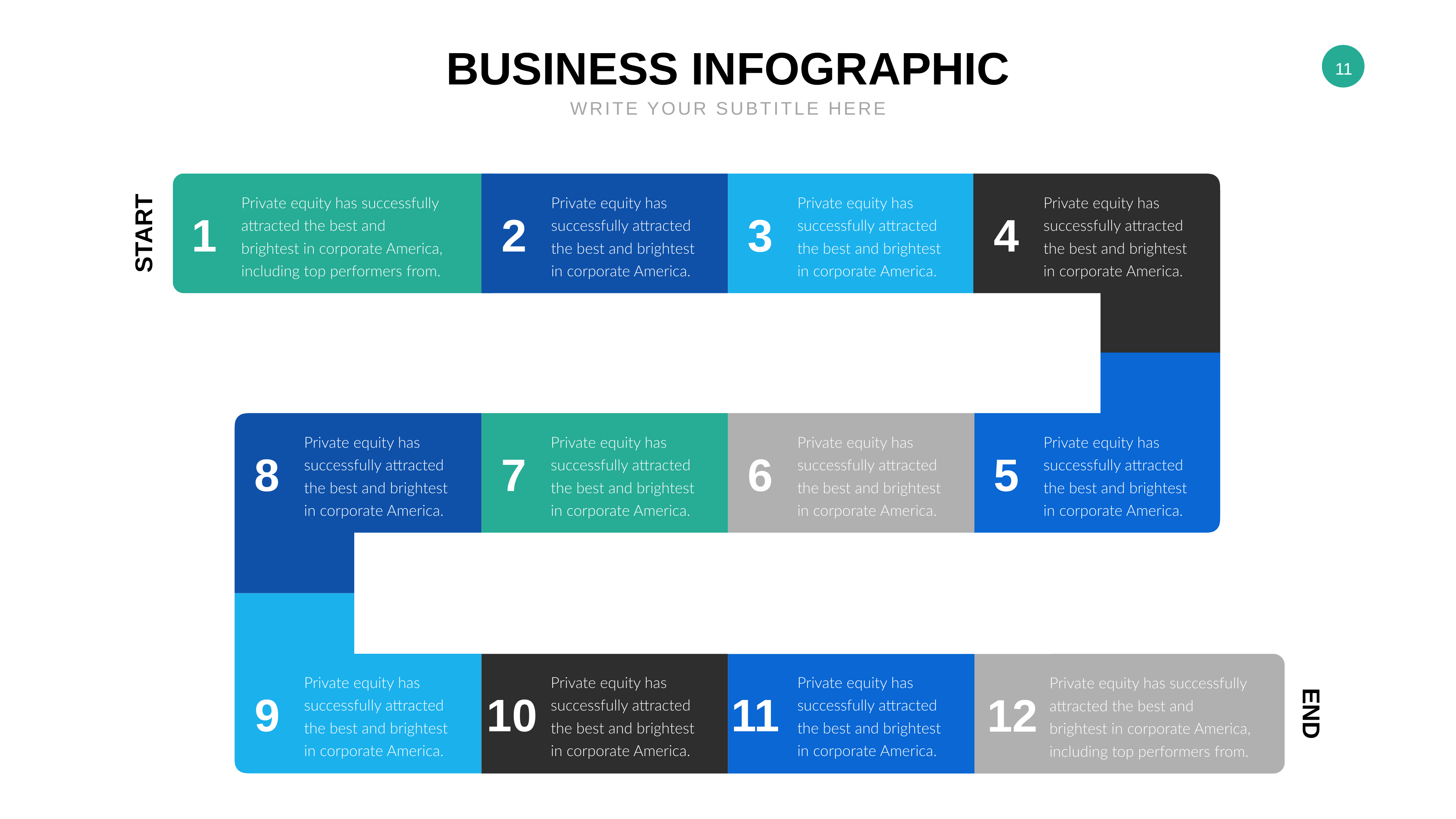

BUSINESS INFOGRAPHIC
WRITE YOUR SUBTITLE HERE

Private equity has successfully attracted the best and brightest in corporate America, including top performers from.
Private equity has successfully attracted the best and brightest in corporate America.
Private equity has successfully attracted the best and brightest in corporate America.
Private equity has successfully attracted the best and brightest in corporate America.
1
2
3
4
START

Private equity has successfully attracted the best and brightest in corporate America.
Private equity has successfully attracted the best and brightest in corporate America.
Private equity has successfully attracted the best and brightest in corporate America.
Private equity has successfully attracted the best and brightest in corporate America.
8
7
6
5

Private equity has successfully attracted the best and brightest in corporate America.
Private equity has successfully attracted the best and brightest in corporate America.
Private equity has successfully attracted the best and brightest in corporate America.
Private equity has successfully attracted the best and brightest in corporate America, including top performers from.
9
10
11
12
END